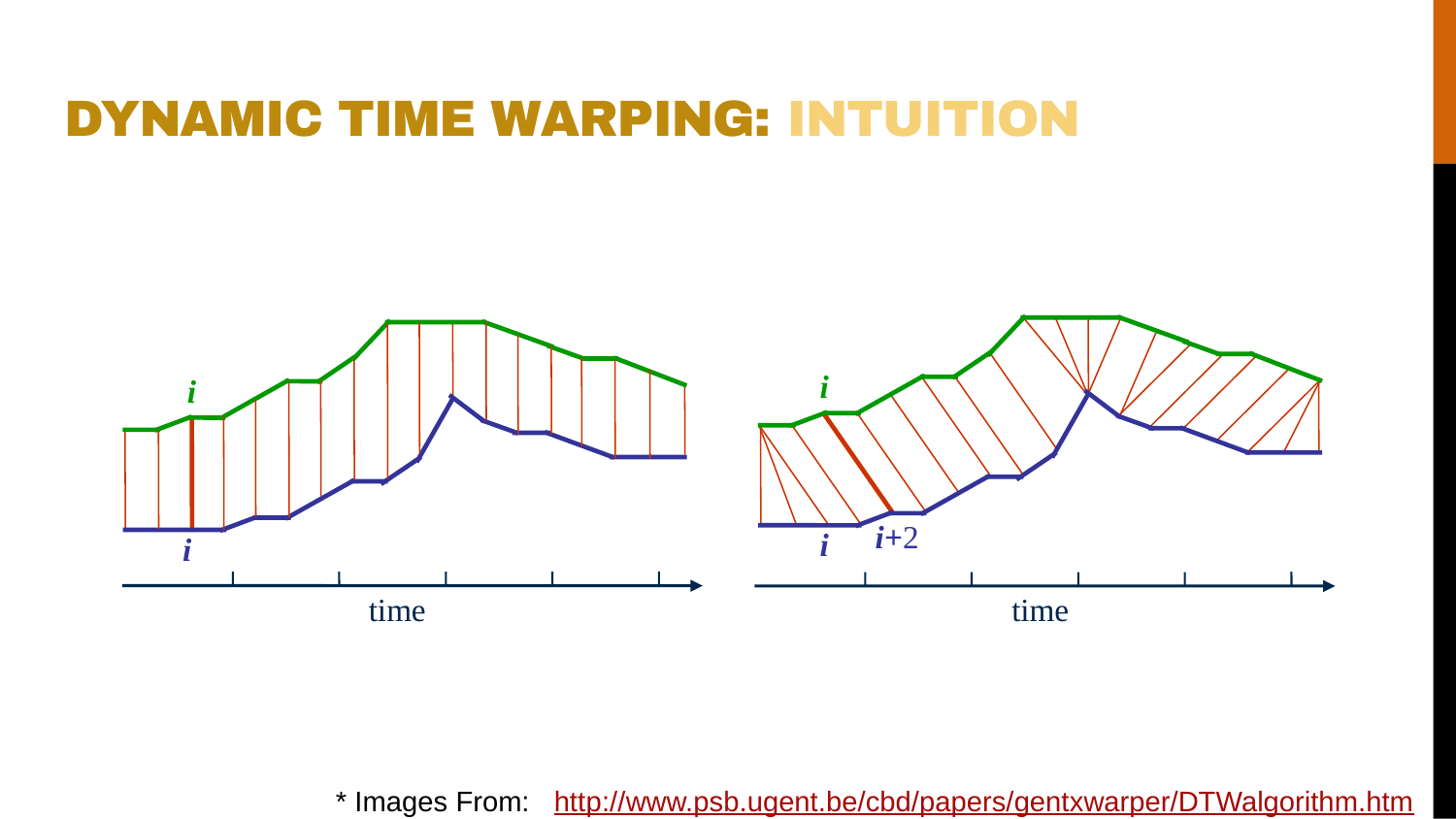

# Dynamic Time Warping: Intuition

i

i

i+2
i
i
time
time

* Images From:   http://www.psb.ugent.be/cbd/papers/gentxwarper/DTWalgorithm.htm